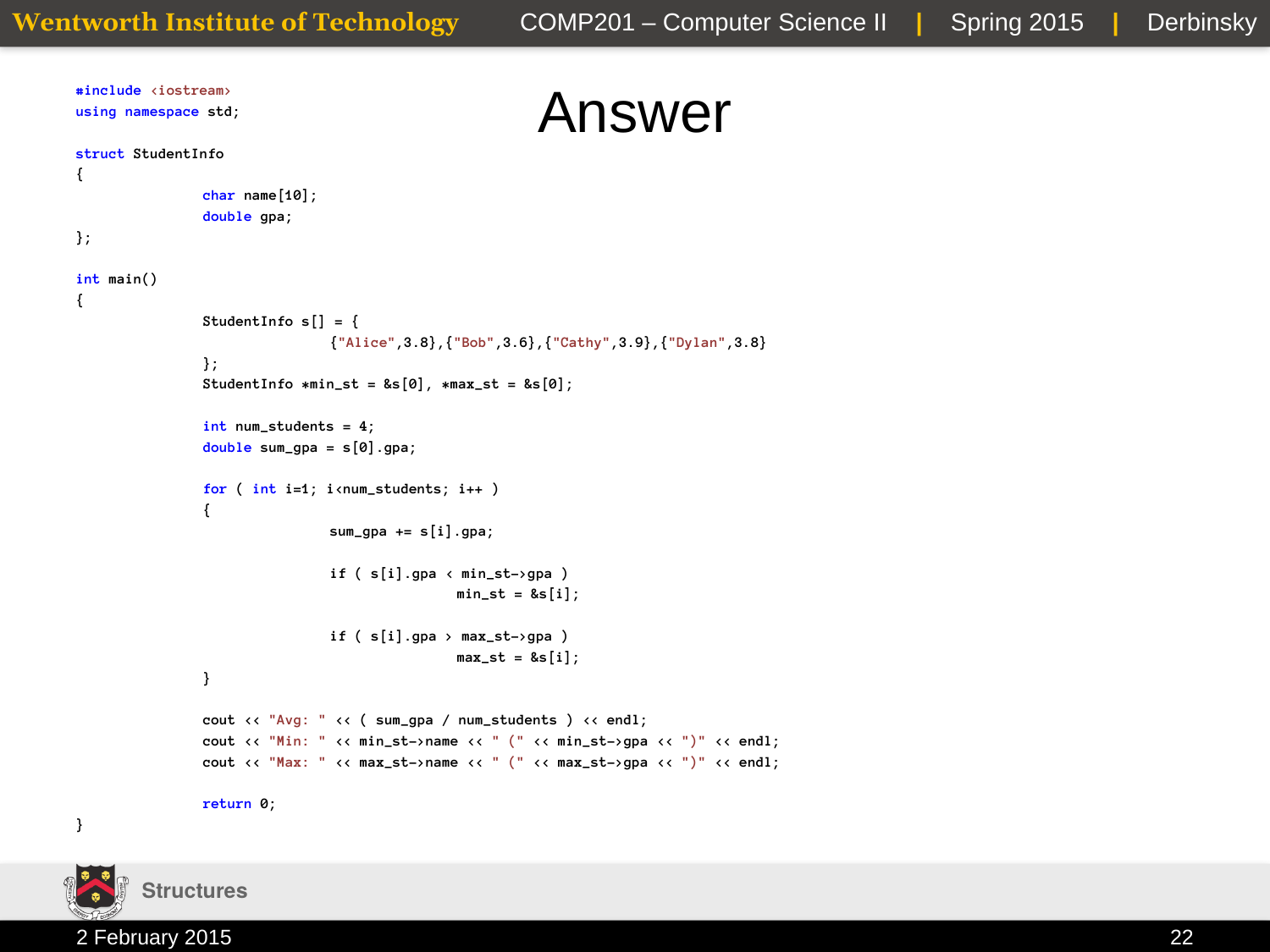

# Answer
#include <iostream>
using namespace std;

struct StudentInfo
{
	char name[10];
	double gpa;
};

int main()
{
	StudentInfo s[] = {
		{"Alice",3.8},{"Bob",3.6},{"Cathy",3.9},{"Dylan",3.8}
	};
	StudentInfo *min_st = &s[0], *max_st = &s[0];

	int num_students = 4;
	double sum_gpa = s[0].gpa;

	for ( int i=1; i<num_students; i++ )
	{
		sum_gpa += s[i].gpa;

		if ( s[i].gpa < min_st->gpa )
			min_st = &s[i];

		if ( s[i].gpa > max_st->gpa )
			max_st = &s[i];
	}

	cout << "Avg: " << ( sum_gpa / num_students ) << endl;
	cout << "Min: " << min_st->name << " (" << min_st->gpa << ")" << endl;
	cout << "Max: " << max_st->name << " (" << max_st->gpa << ")" << endl;

	return 0;
}

Structures
2 February 2015
22